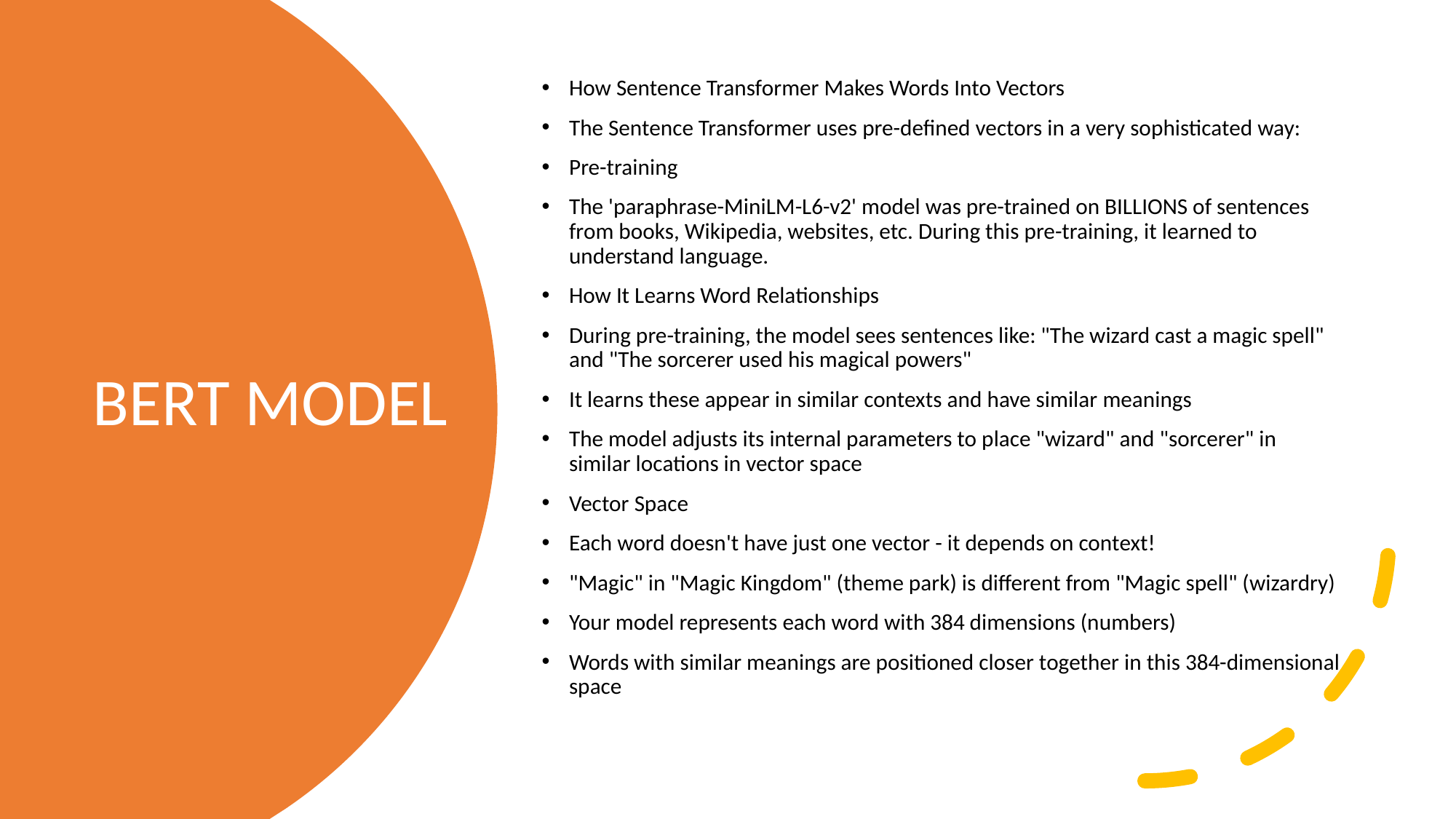

How Sentence Transformer Makes Words Into Vectors
The Sentence Transformer uses pre-defined vectors in a very sophisticated way:
Pre-training
The 'paraphrase-MiniLM-L6-v2' model was pre-trained on BILLIONS of sentences from books, Wikipedia, websites, etc. During this pre-training, it learned to understand language.
How It Learns Word Relationships
During pre-training, the model sees sentences like: "The wizard cast a magic spell" and "The sorcerer used his magical powers"
It learns these appear in similar contexts and have similar meanings
The model adjusts its internal parameters to place "wizard" and "sorcerer" in similar locations in vector space
Vector Space
Each word doesn't have just one vector - it depends on context!
"Magic" in "Magic Kingdom" (theme park) is different from "Magic spell" (wizardry)
Your model represents each word with 384 dimensions (numbers)
Words with similar meanings are positioned closer together in this 384-dimensional space

# BERT MODEL